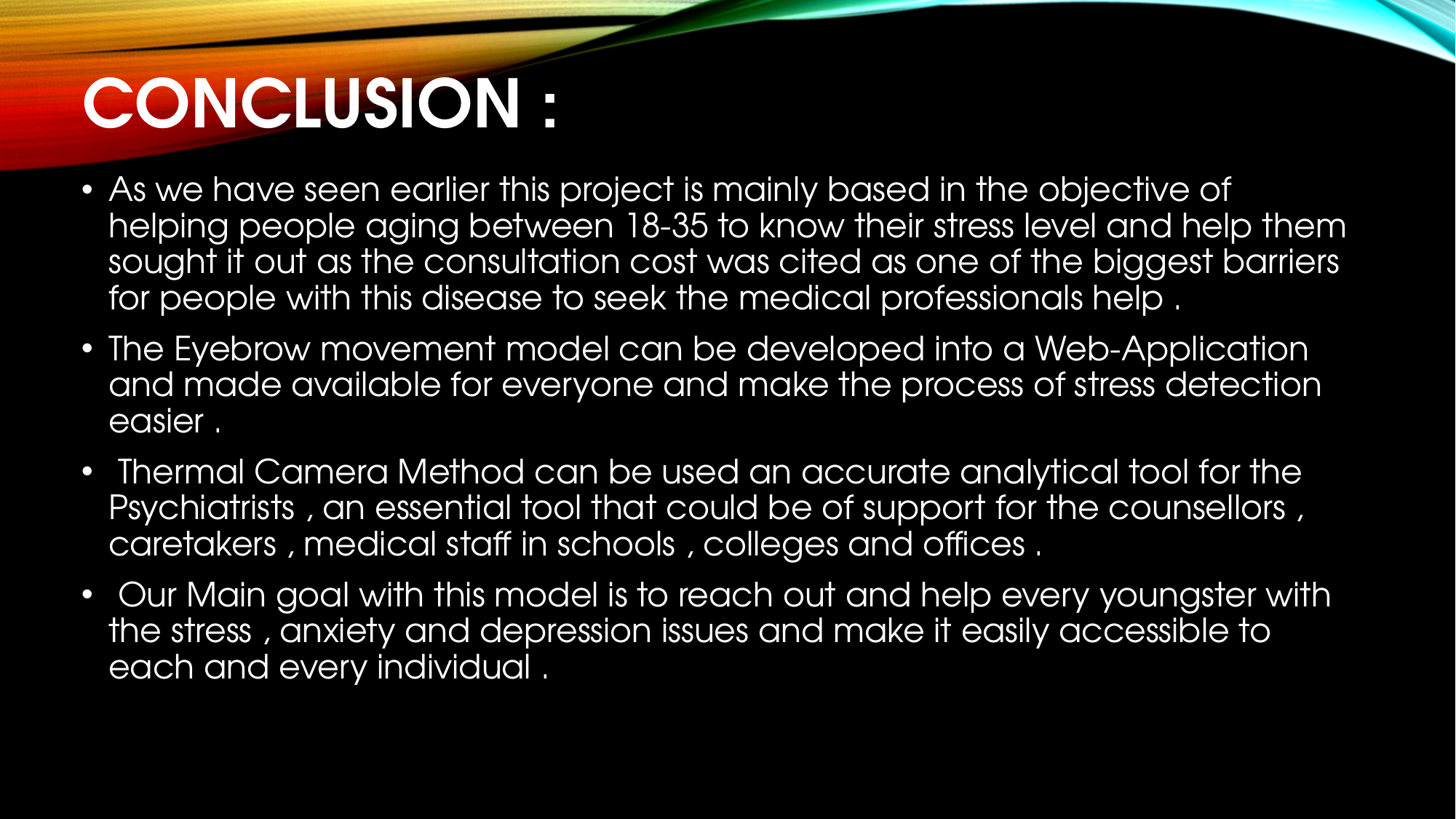

CONCLUSION :
As we have seen earlier this project is mainly based in the objective of helping people aging between 18-35 to know their stress level and help them sought it out as the consultation cost was cited as one of the biggest barriers for people with this disease to seek the medical professionals help .
The Eyebrow movement model can be developed into a Web-Application and made available for everyone and make the process of stress detection easier .
 Thermal Camera Method can be used an accurate analytical tool for the Psychiatrists , an essential tool that could be of support for the counsellors , caretakers , medical staff in schools , colleges and offices .
 Our Main goal with this model is to reach out and help every youngster with the stress , anxiety and depression issues and make it easily accessible to each and every individual .